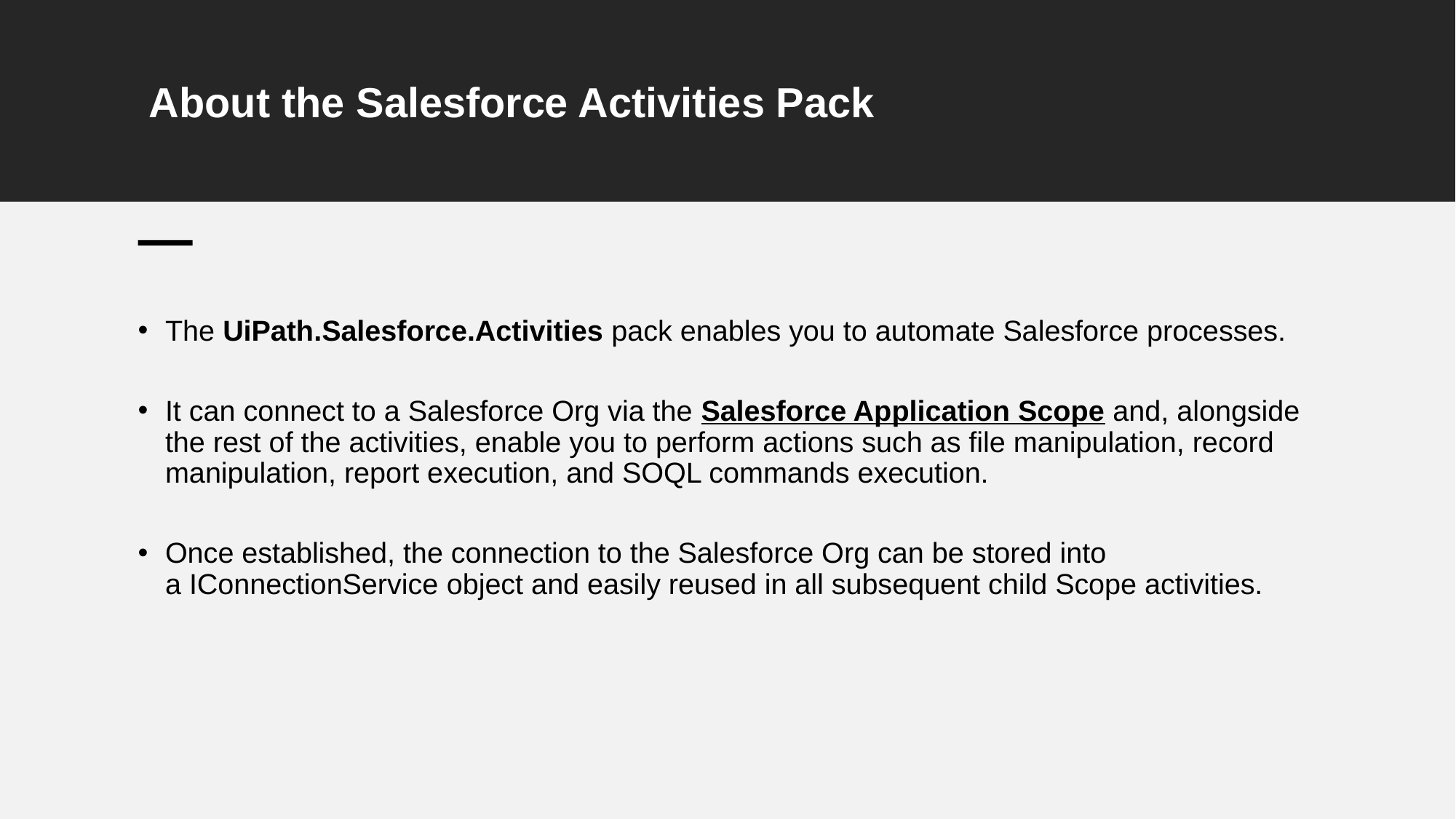

# About the Salesforce Activities Pack

The UiPath.Salesforce.Activities pack enables you to automate Salesforce processes.

It can connect to a Salesforce Org via the Salesforce Application Scope and, alongside the rest of the activities, enable you to perform actions such as file manipulation, record manipulation, report execution, and SOQL commands execution.

Once established, the connection to the Salesforce Org can be stored into a IConnectionService object and easily reused in all subsequent child Scope activities.